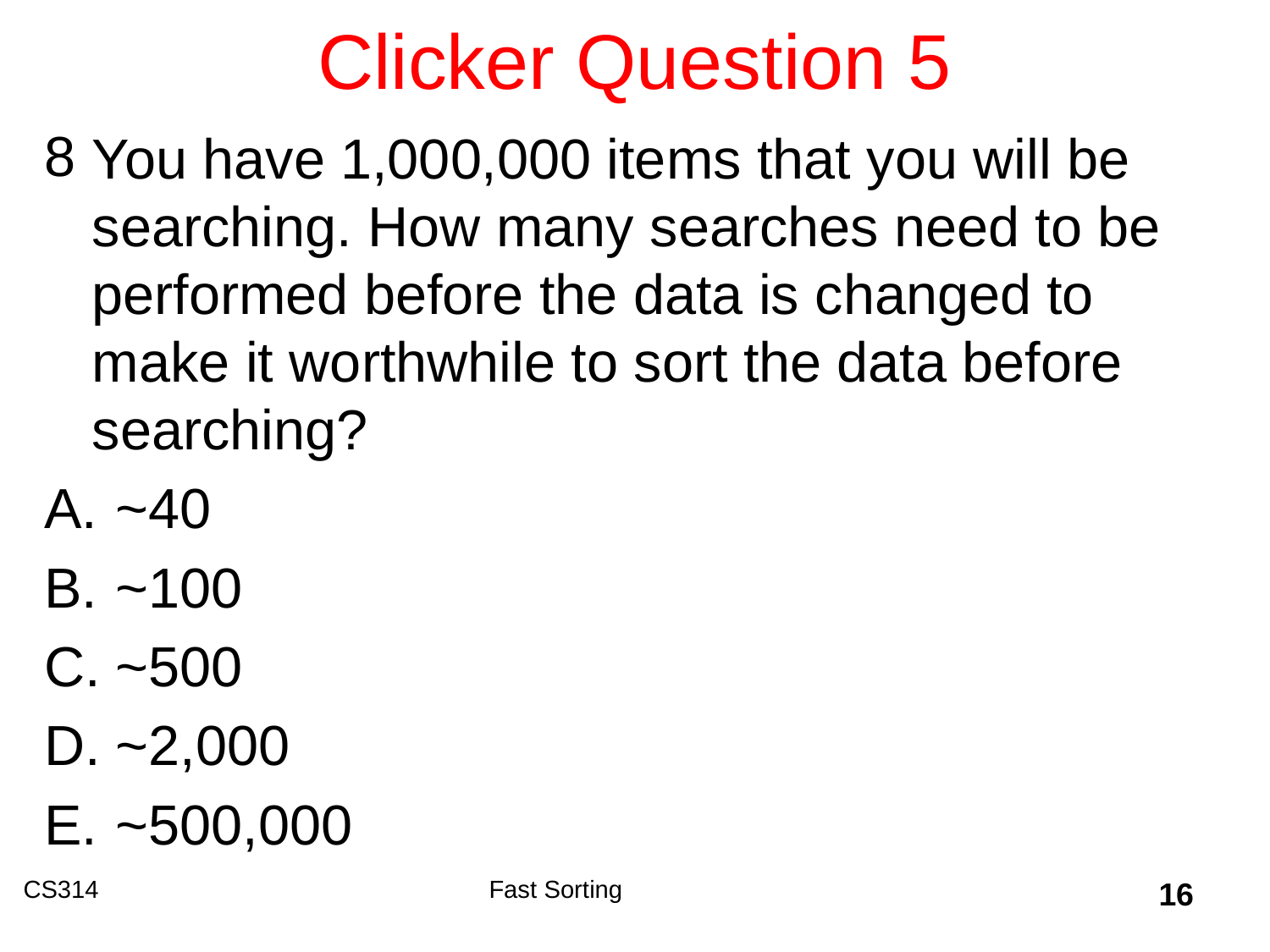

# Clicker Question 5
You have 1,000,000 items that you will be searching. How many searches need to be performed before the data is changed to make it worthwhile to sort the data before searching?
~40
~100
~500
~2,000
~500,000

CS314
Fast Sorting
16